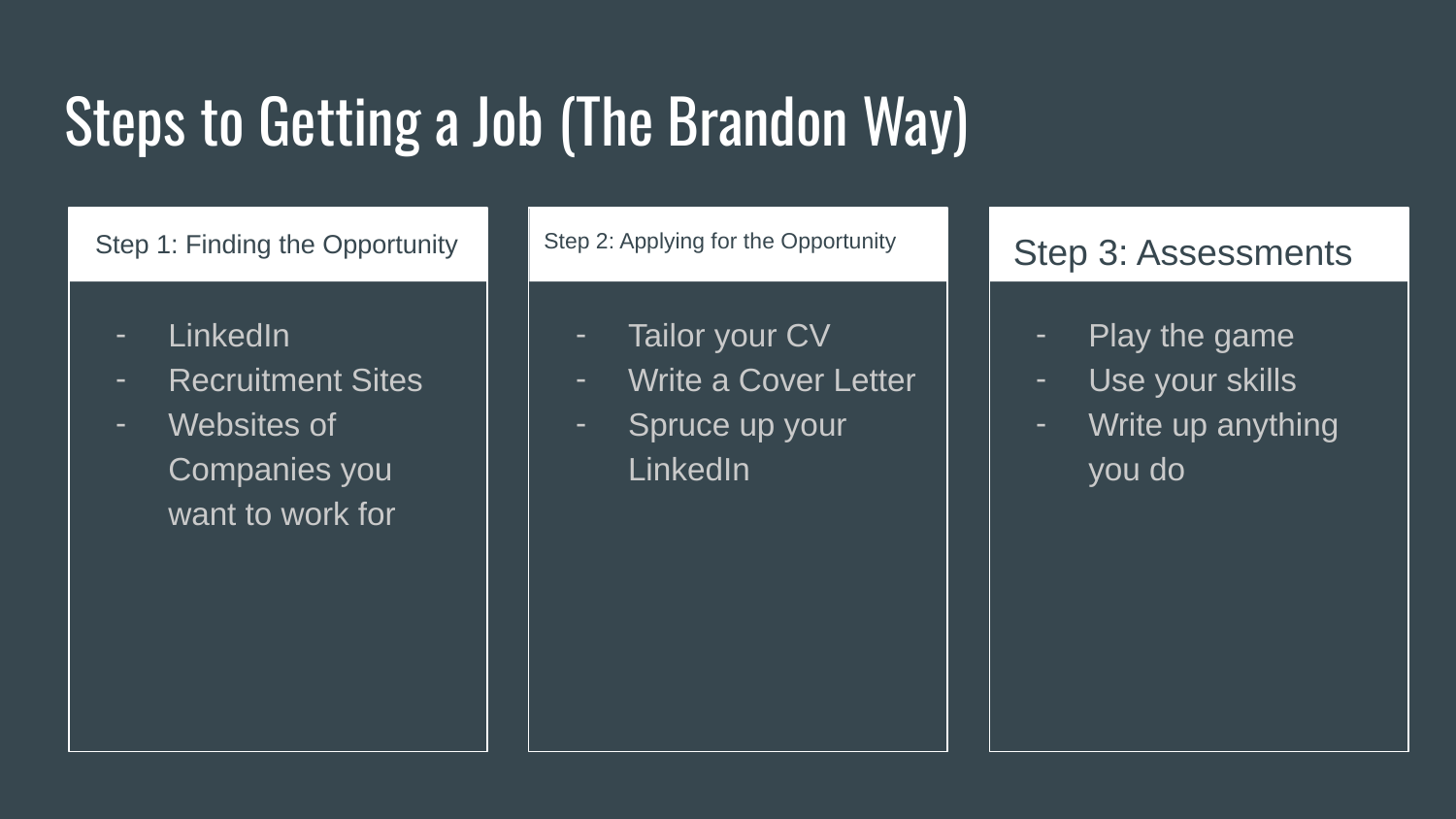

# Steps to Getting a Job (The Brandon Way)

Step 1: Finding the Opportunity

Step 2: Applying for the Opportunity

Step 3: Assessments
LinkedIn
Recruitment Sites
Websites of Companies you want to work for
Tailor your CV
Write a Cover Letter
Spruce up your LinkedIn
Play the game
Use your skills
Write up anything you do